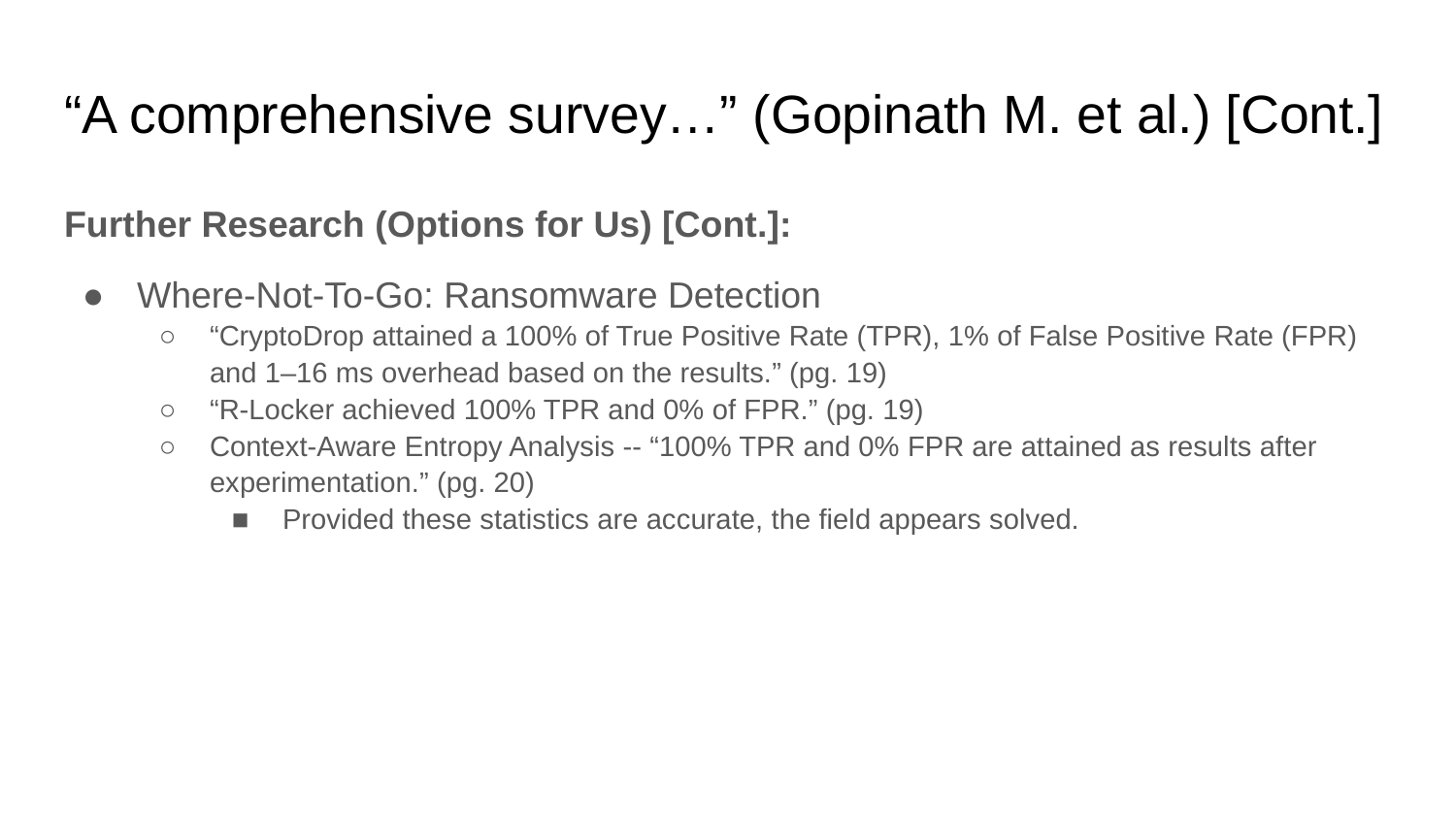

# “A comprehensive survey…” (Gopinath M. et al.) [Cont.]
Further Research (Options for Us) [Cont.]:
Where-Not-To-Go: Ransomware Detection
“CryptoDrop attained a 100% of True Positive Rate (TPR), 1% of False Positive Rate (FPR) and 1–16 ms overhead based on the results.” (pg. 19)
“R-Locker achieved 100% TPR and 0% of FPR.” (pg. 19)
Context-Aware Entropy Analysis -- “100% TPR and 0% FPR are attained as results after experimentation.” (pg. 20)
Provided these statistics are accurate, the field appears solved.